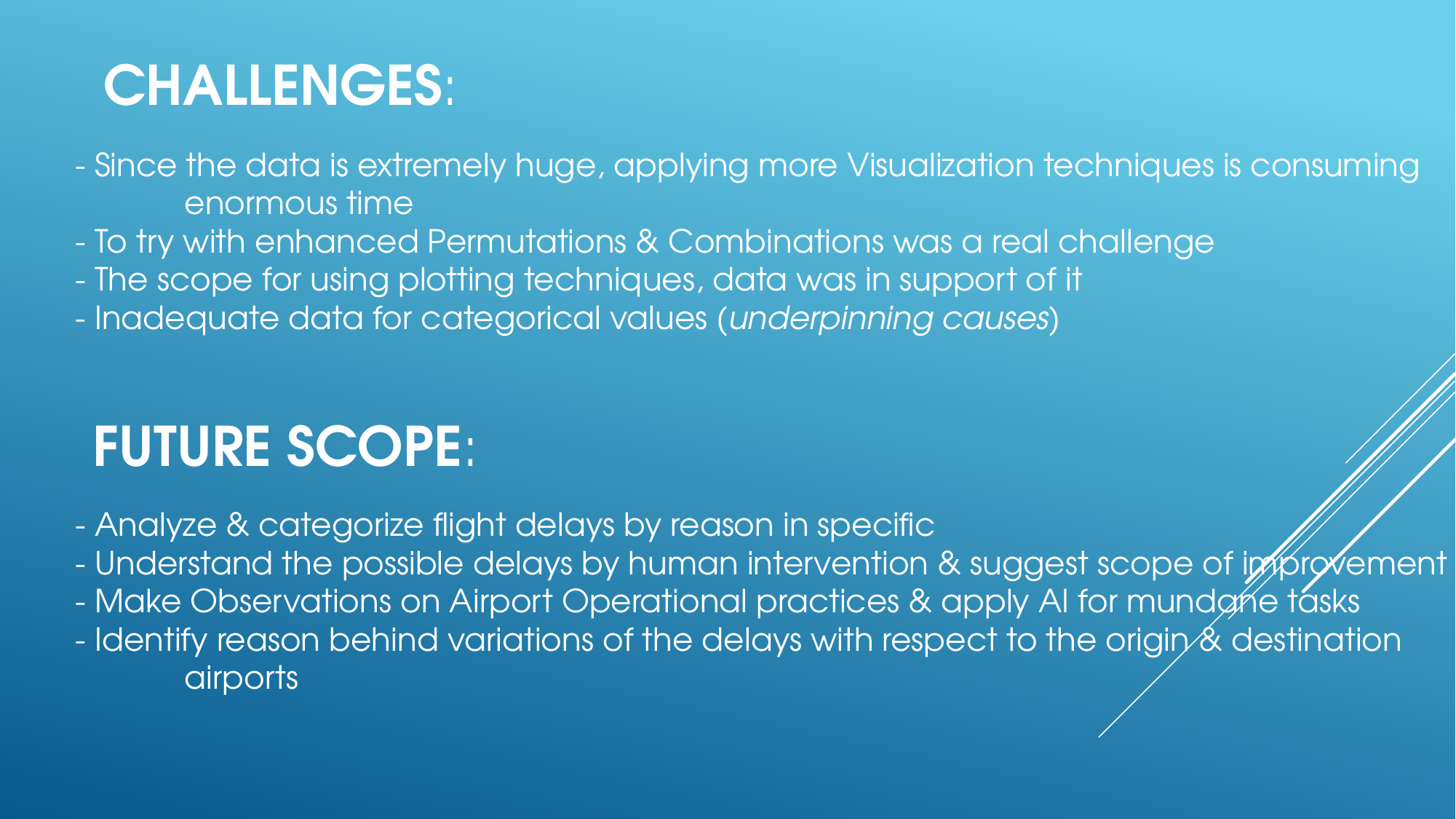

challenges:
# - Since the data is extremely huge, applying more Visualization techniques is consuming 	enormous time - To try with enhanced Permutations & Combinations was a real challenge - The scope for using plotting techniques, data was in support of it - Inadequate data for categorical values (underpinning causes) Future scope: - Analyze & categorize flight delays by reason in specific - Understand the possible delays by human intervention & suggest scope of improvement - Make Observations on Airport Operational practices & apply AI for mundane tasks - Identify reason behind variations of the delays with respect to the origin & destination 	airports